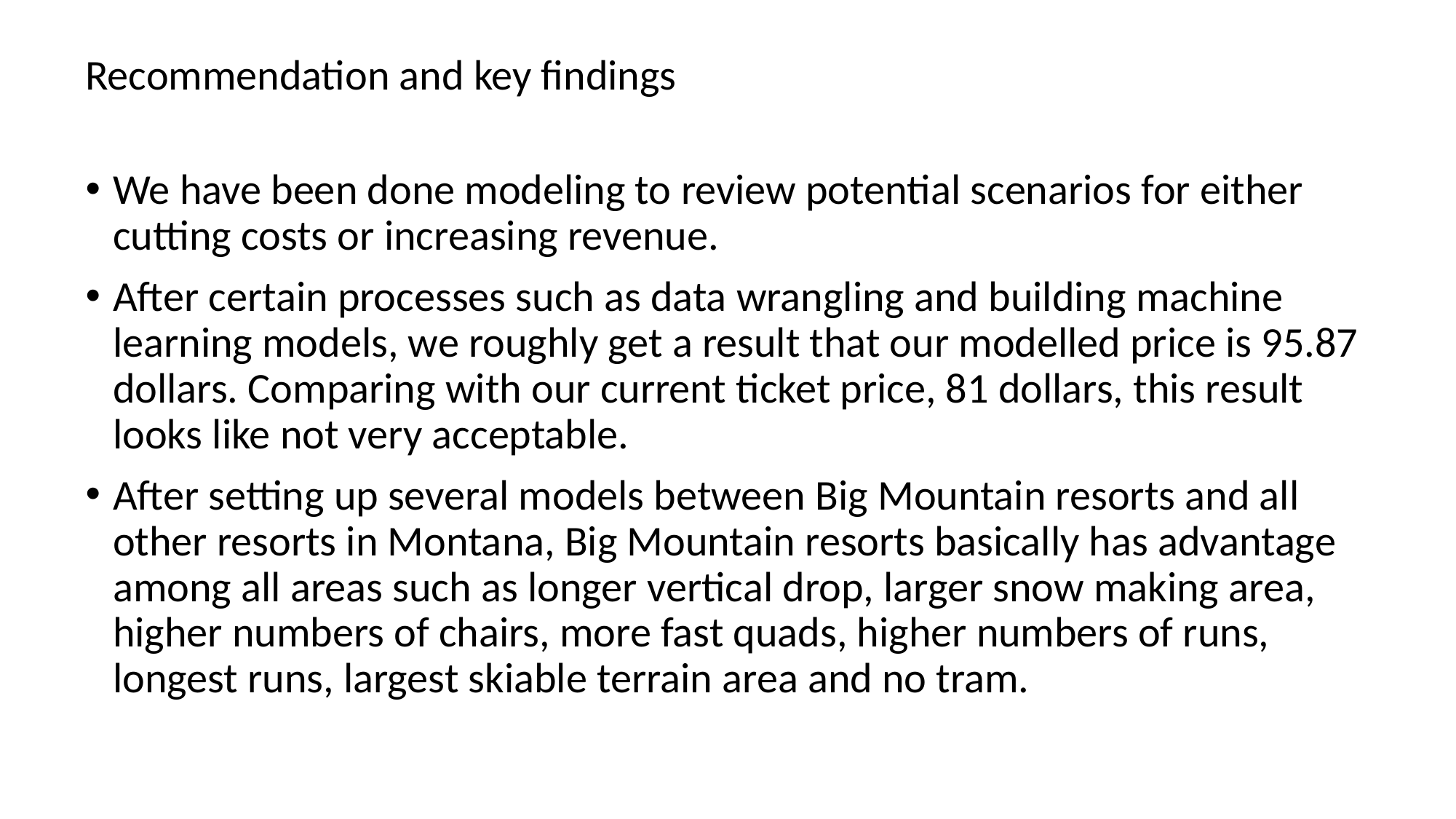

Recommendation and key findings
We have been done modeling to review potential scenarios for either cutting costs or increasing revenue.
After certain processes such as data wrangling and building machine learning models, we roughly get a result that our modelled price is 95.87 dollars. Comparing with our current ticket price, 81 dollars, this result looks like not very acceptable.
After setting up several models between Big Mountain resorts and all other resorts in Montana, Big Mountain resorts basically has advantage among all areas such as longer vertical drop, larger snow making area, higher numbers of chairs, more fast quads, higher numbers of runs,  longest runs, largest skiable terrain area and no tram.